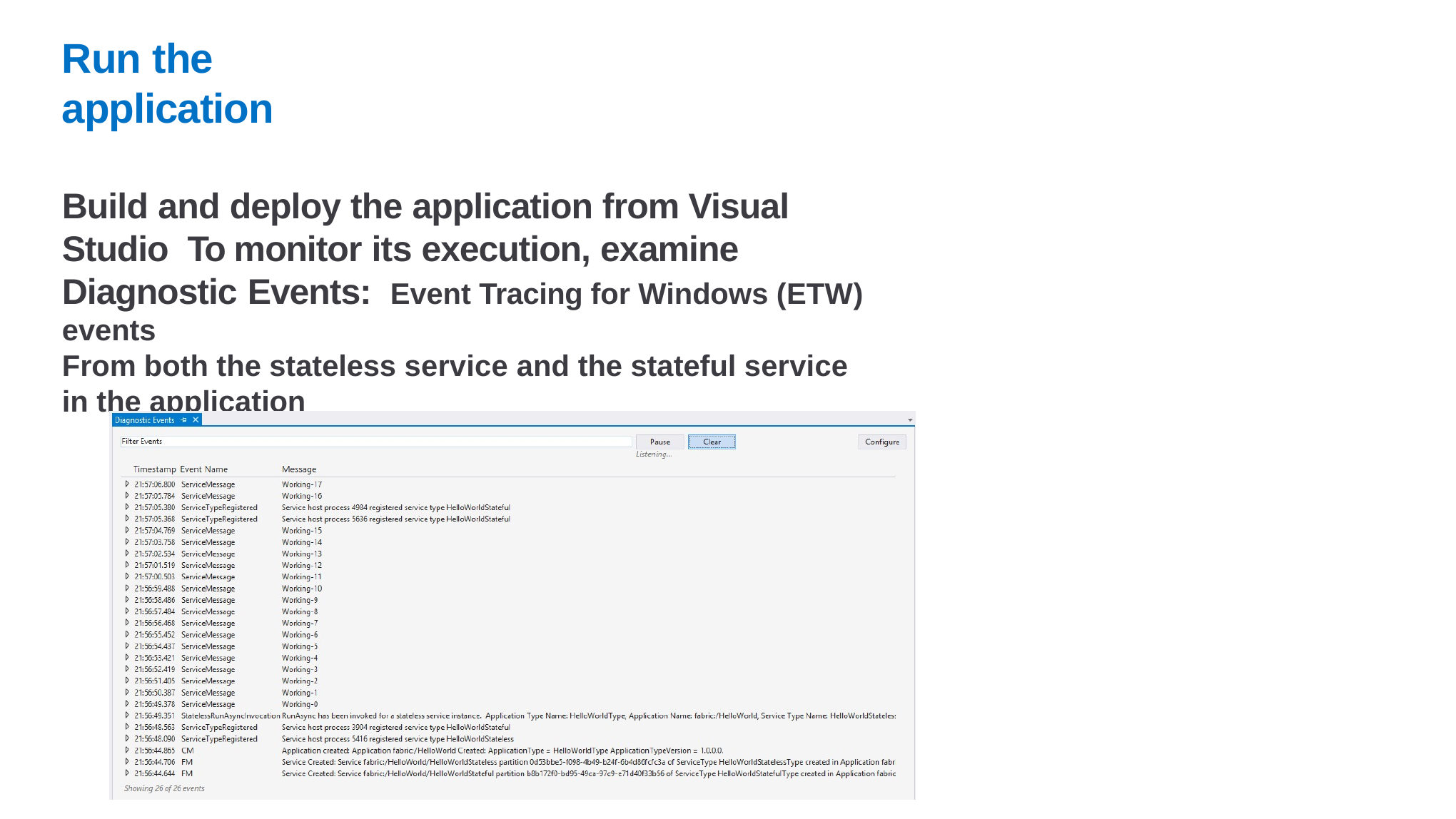

# Run the application
Build and deploy the application from Visual Studio  To monitor its execution, examine Diagnostic Events:  Event Tracing for Windows (ETW) events
From both the stateless service and the stateful service in the application